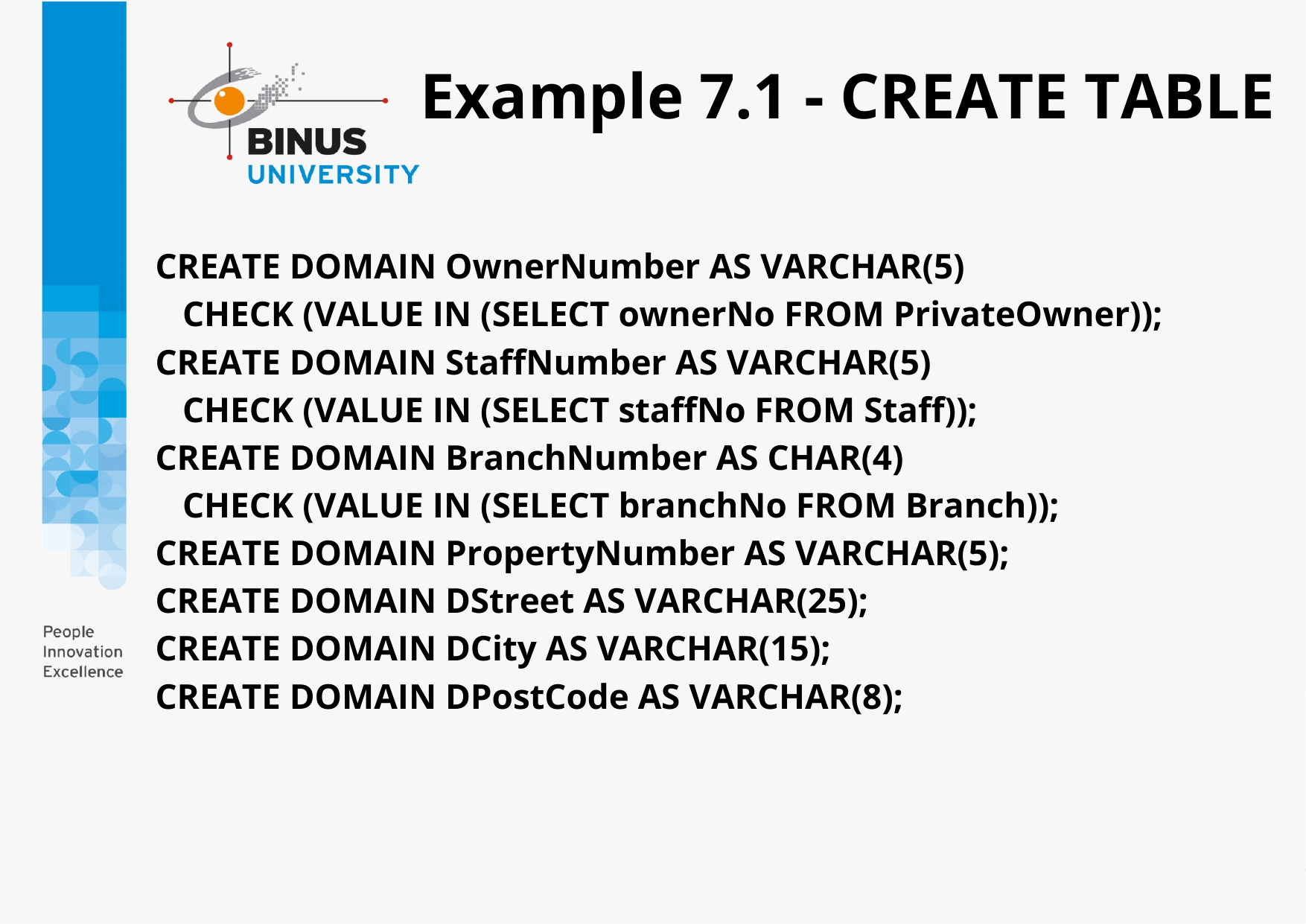

# Example 7.1 - CREATE TABLE
CREATE DOMAIN OwnerNumber AS VARCHAR(5)
CHECK (VALUE IN (SELECT ownerNo FROM PrivateOwner));
CREATE DOMAIN StaffNumber AS VARCHAR(5)
CHECK (VALUE IN (SELECT staffNo FROM Staff));
CREATE DOMAIN BranchNumber AS CHAR(4)
CHECK (VALUE IN (SELECT branchNo FROM Branch));
CREATE DOMAIN PropertyNumber AS VARCHAR(5);
CREATE DOMAIN DStreet AS VARCHAR(25);
CREATE DOMAIN DCity AS VARCHAR(15);
CREATE DOMAIN DPostCode AS VARCHAR(8);